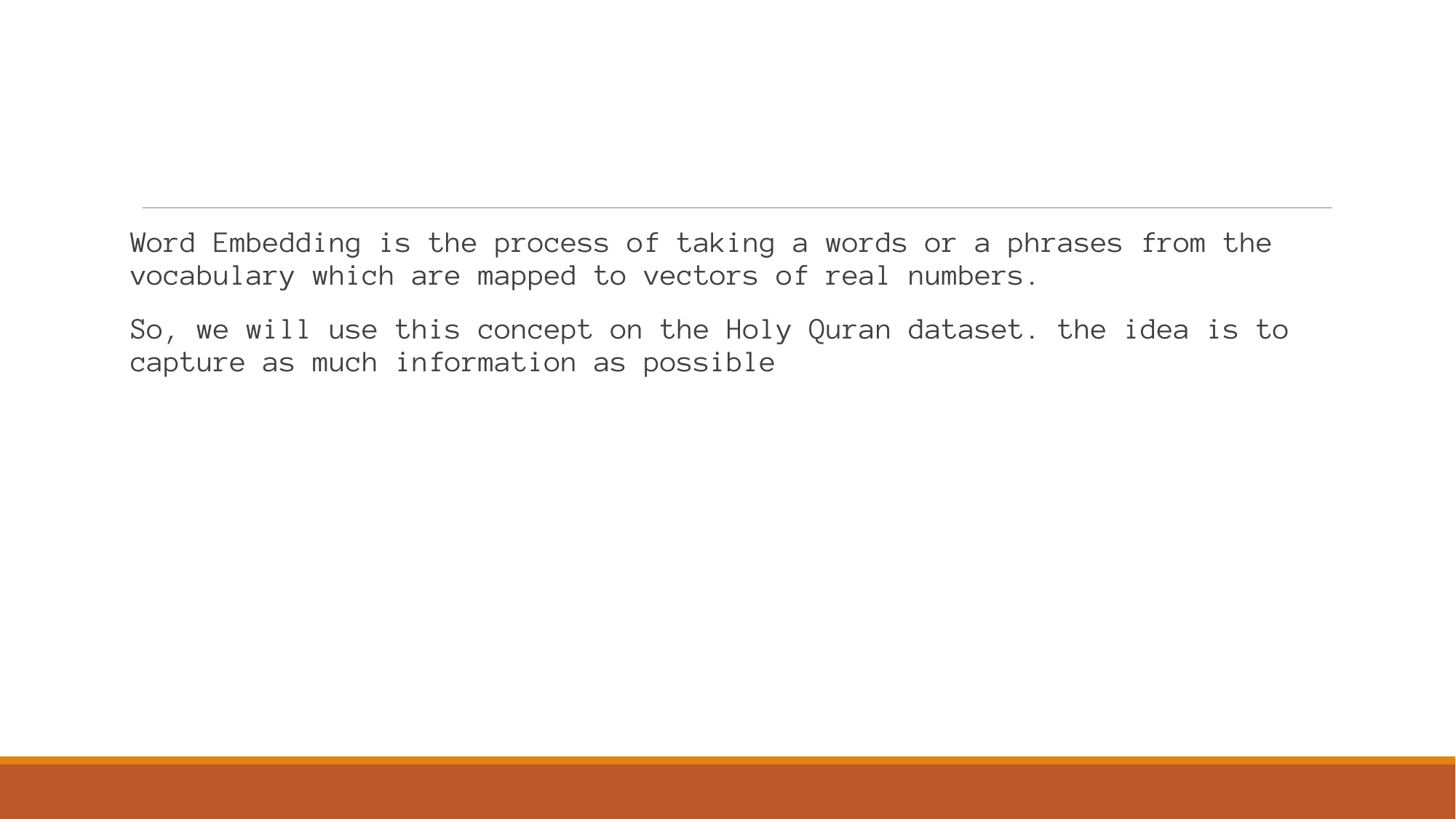

#
Word Embedding is the process of taking a words or a phrases from the vocabulary which are mapped to vectors of real numbers.
So, we will use this concept on the Holy Quran dataset. the idea is to capture as much information as possible